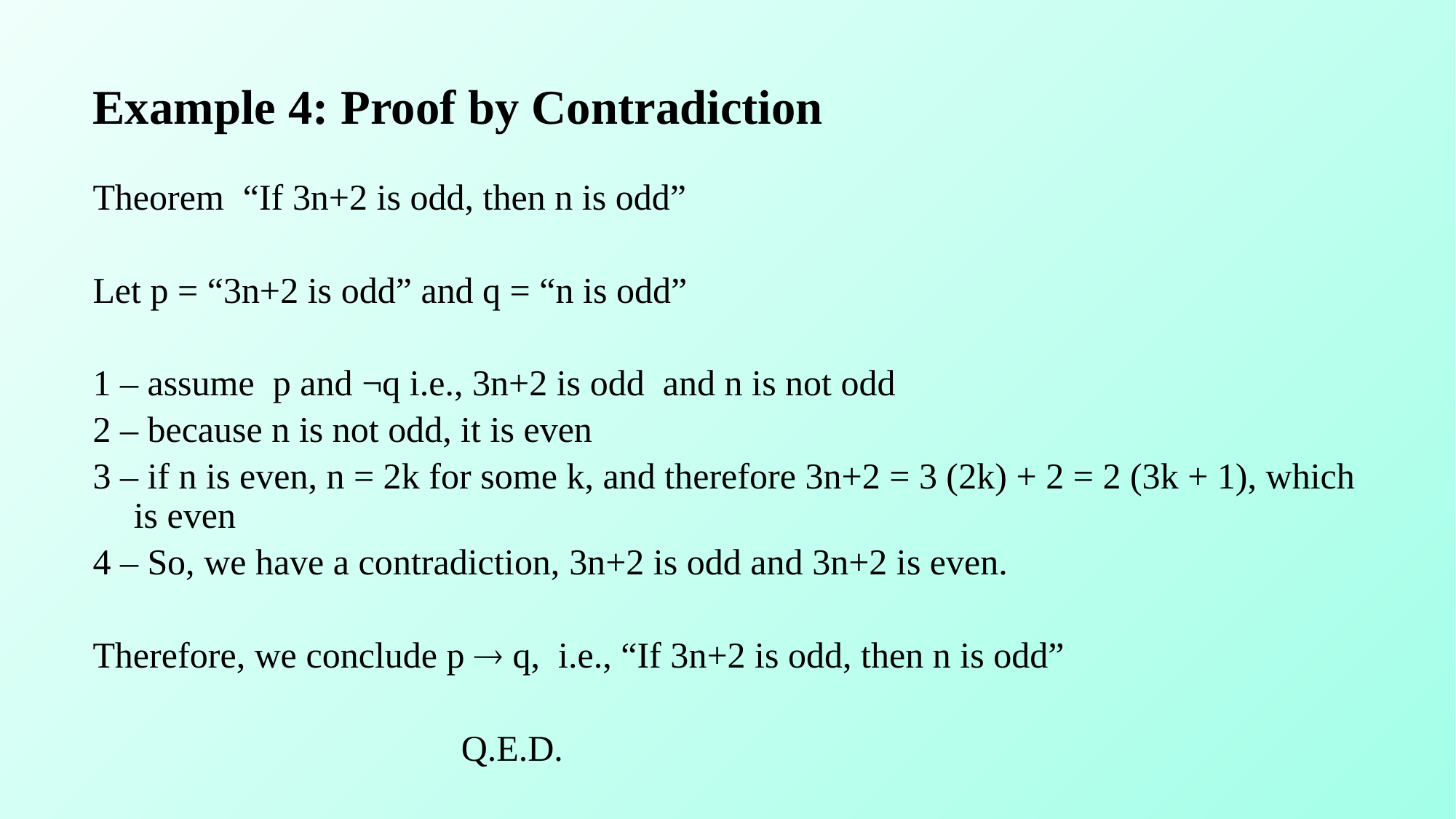

# Example 4: Proof by Contradiction
Theorem	“If 3n+2 is odd, then n is odd”

Let p = “3n+2 is odd” and q = “n is odd”

1 – assume  p and ¬q i.e., 3n+2 is odd  and n is not odd
2 – because n is not odd, it is even
3 – if n is even, n = 2k for some k, and therefore 3n+2 = 3 (2k) + 2 = 2 (3k + 1), which is even
4 – So, we have a contradiction, 3n+2 is odd and 3n+2 is even.

Therefore, we conclude p → q,  i.e., “If 3n+2 is odd, then n is odd”

				Q.E.D.